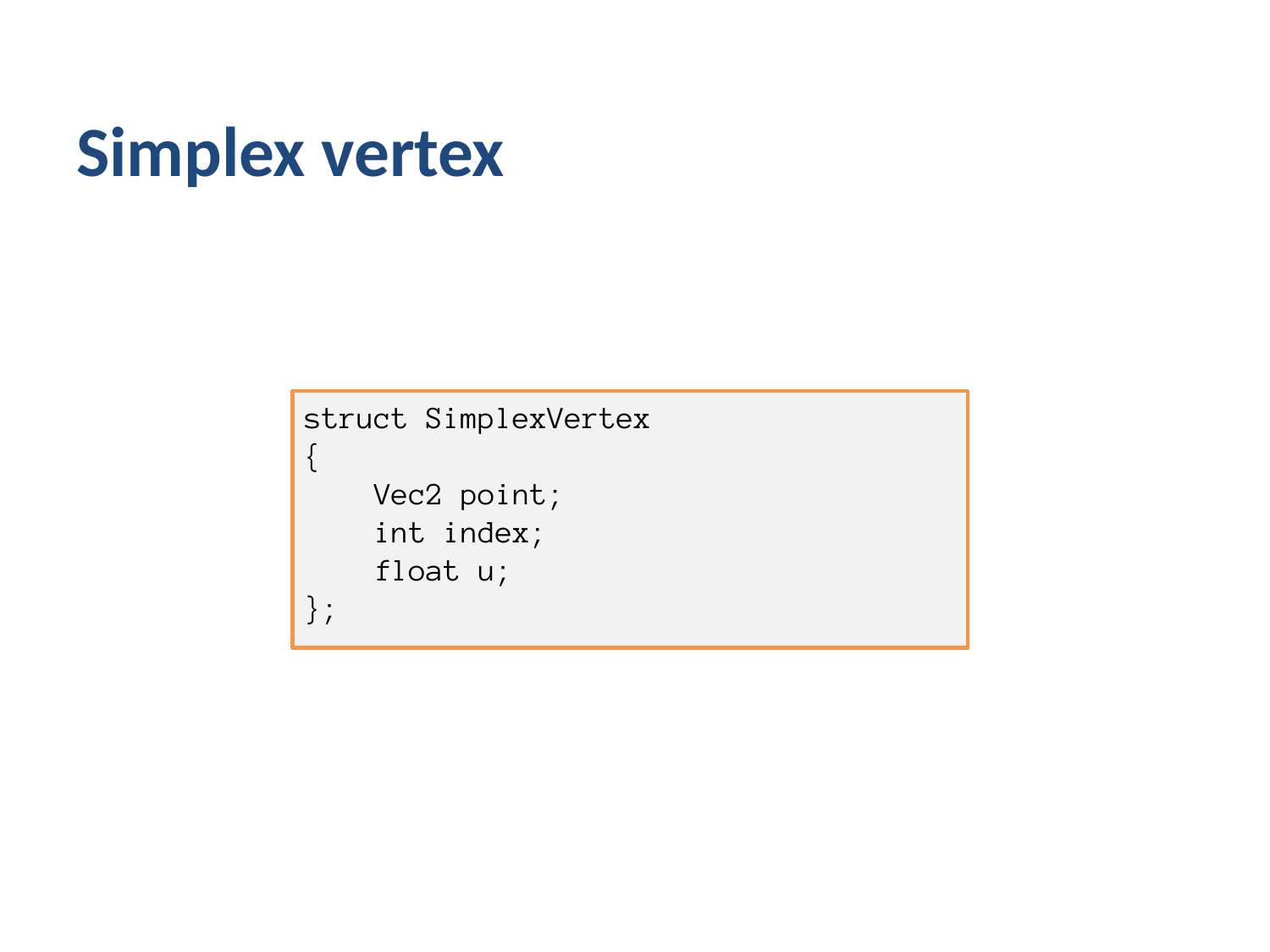

# Simplex vertex
struct SimplexVertex
{
    Vec2 point;
    int index;
    float u;
};